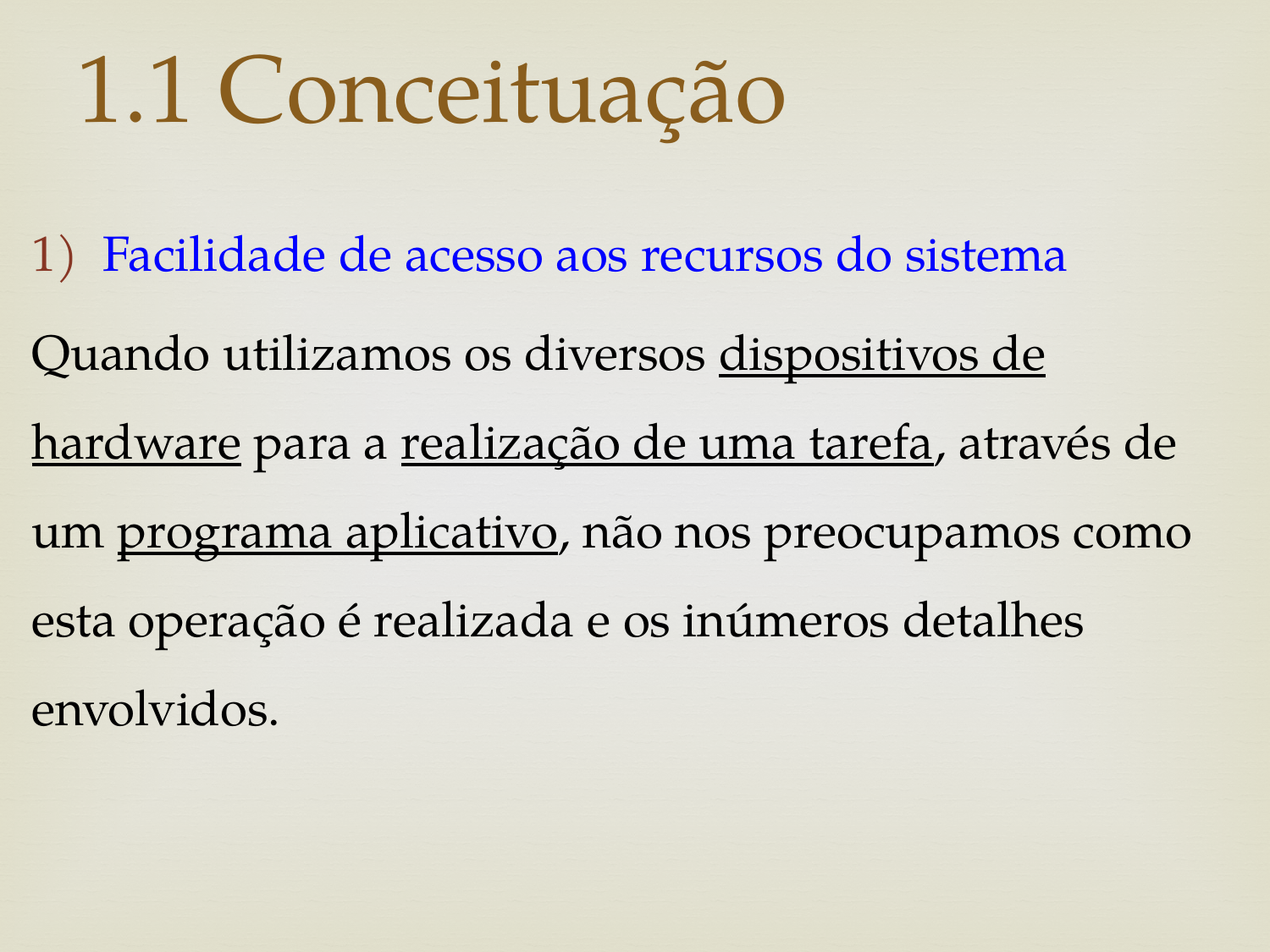

# 1.1 Conceituação
Facilidade de acesso aos recursos do sistema
Quando utilizamos os diversos dispositivos de hardware para a realização de uma tarefa, através de um programa aplicativo, não nos preocupamos como  esta operação é realizada e os inúmeros detalhes envolvidos.